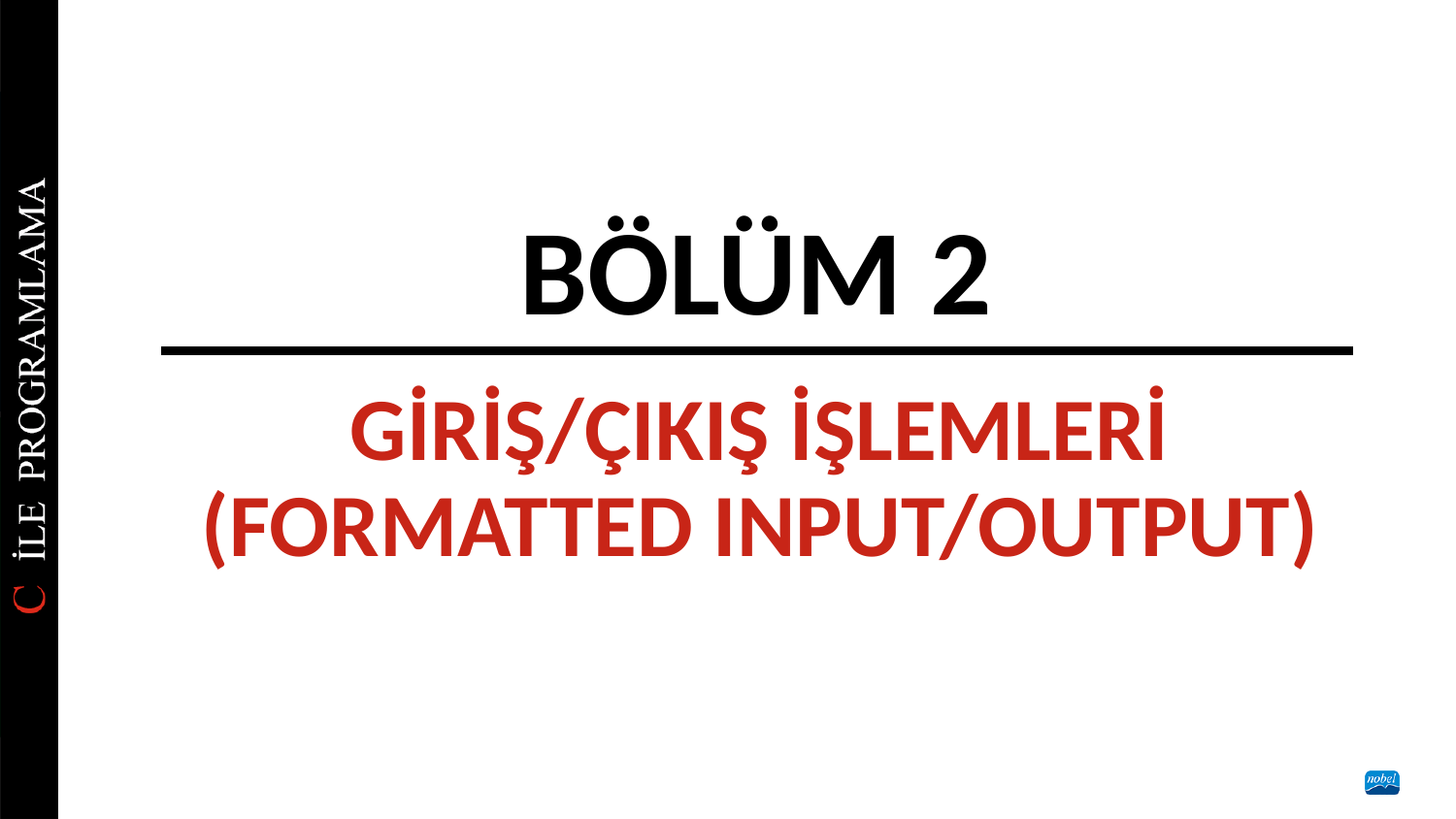

# BÖLÜM 2
GİRİŞ/ÇIKIŞ İŞLEMLERİ (FORMATTED INPUT/OUTPUT)